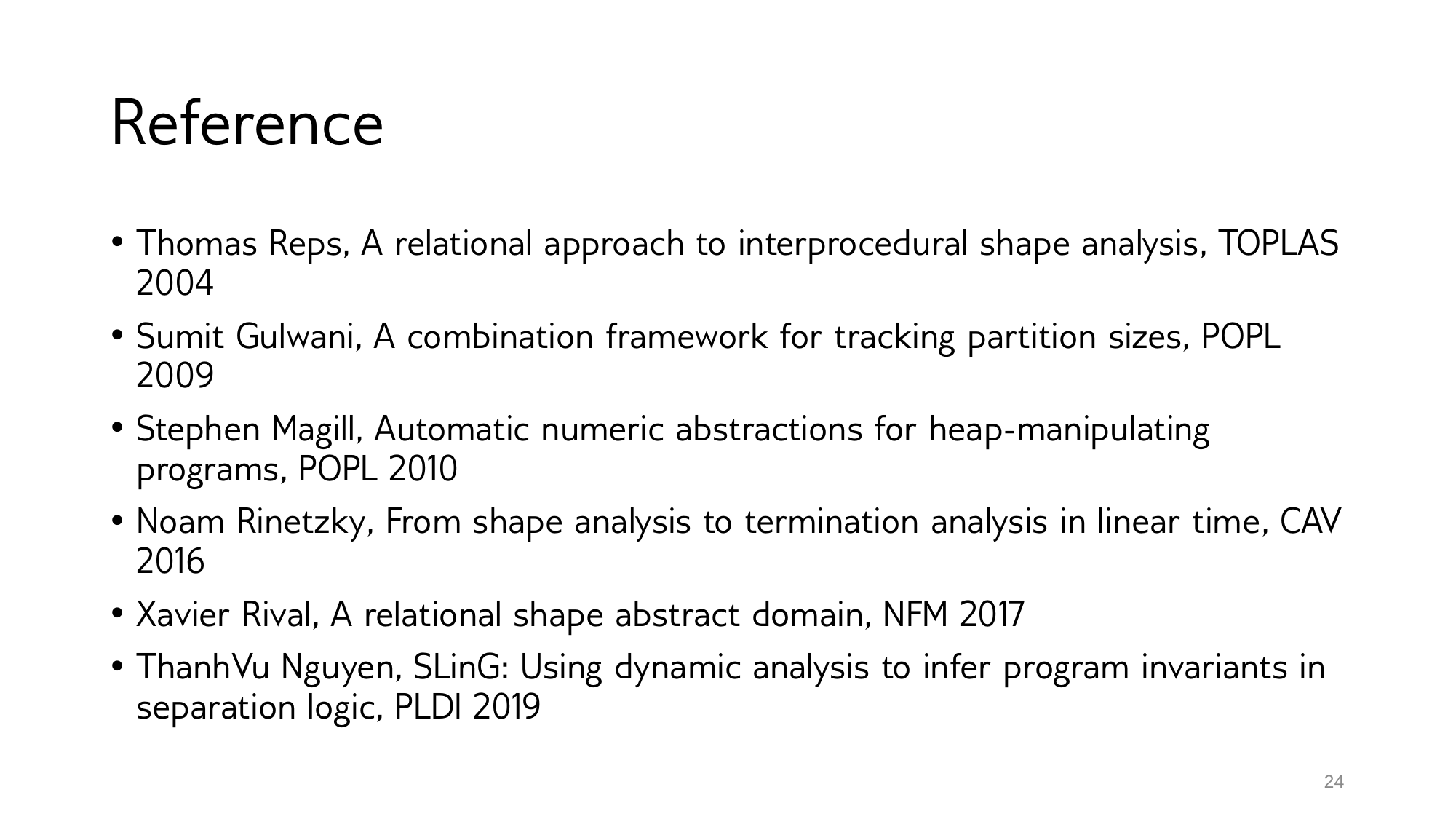

# Reference
Thomas Reps, A relational approach to interprocedural shape analysis, TOPLAS 2004
Sumit Gulwani, A combination framework for tracking partition sizes, POPL 2009
Stephen Magill, Automatic numeric abstractions for heap-manipulating programs, POPL 2010
Noam Rinetzky, From shape analysis to termination analysis in linear time, CAV 2016
Xavier Rival, A relational shape abstract domain, NFM 2017
ThanhVu Nguyen, SLinG: Using dynamic analysis to infer program invariants in separation logic, PLDI 2019

24